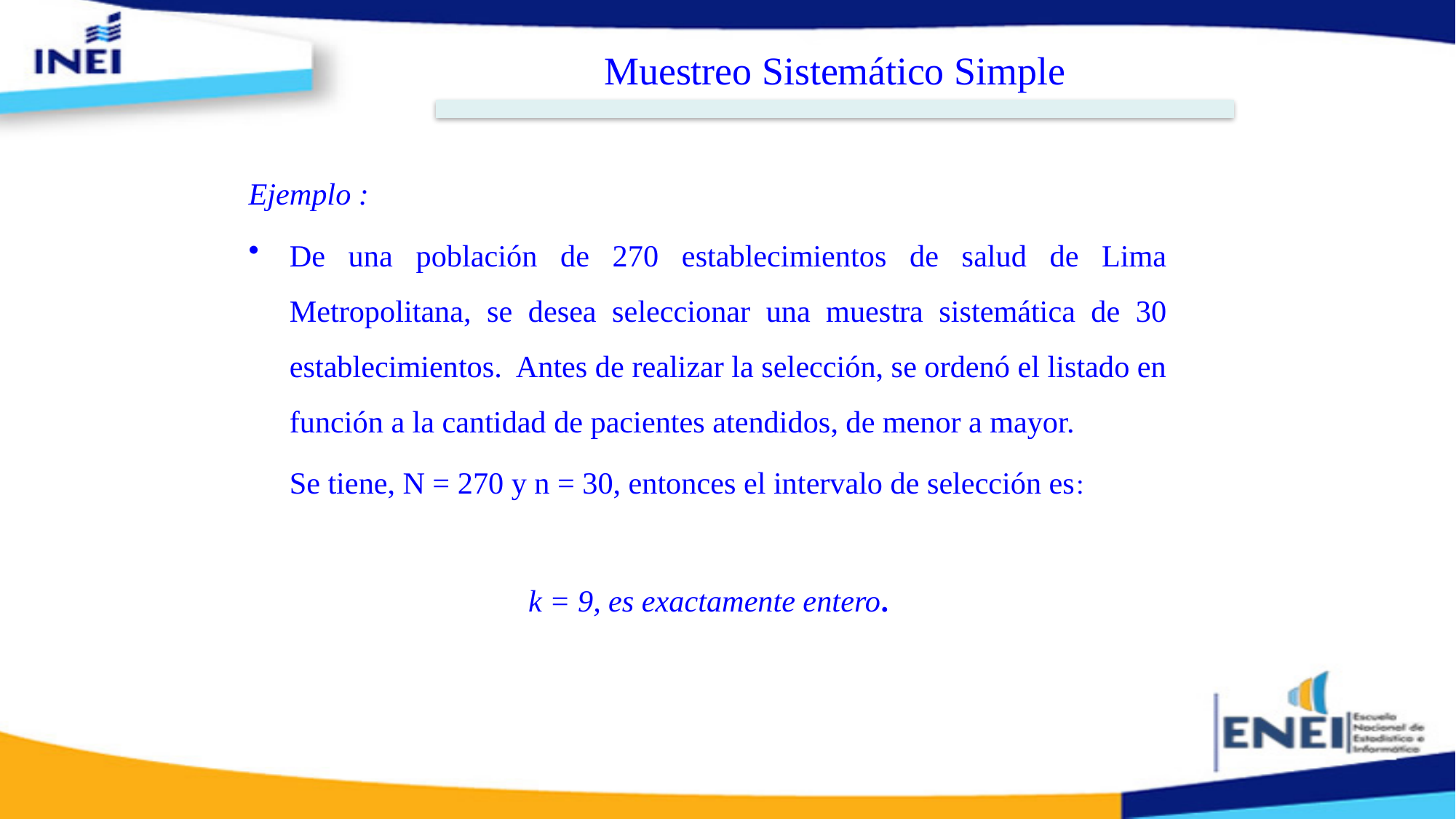

Muestreo Sistemático Simple
Ejemplo :
De una población de 270 establecimientos de salud de Lima Metropolitana, se desea seleccionar una muestra sistemática de 30 establecimientos.  Antes de realizar la selección, se ordenó el listado en función a la cantidad de pacientes atendidos, de menor a mayor.
	Se tiene, N = 270 y n = 30, entonces el intervalo de selección es:

k = 9, es exactamente entero.